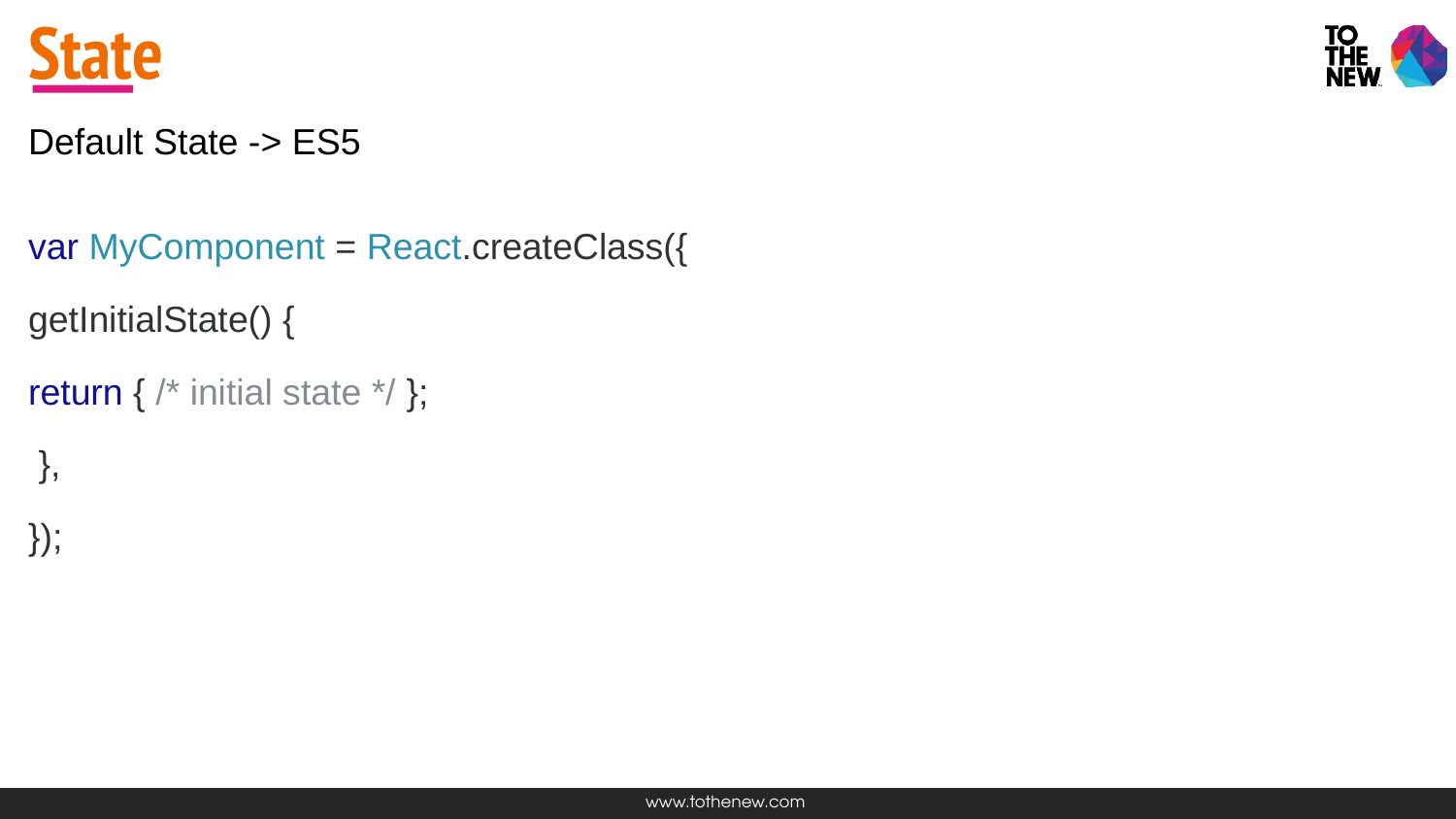

# State

Default State -> ES5

var MyComponent = React.createClass({
getInitialState() {
return { /* initial state */ };
 },
});